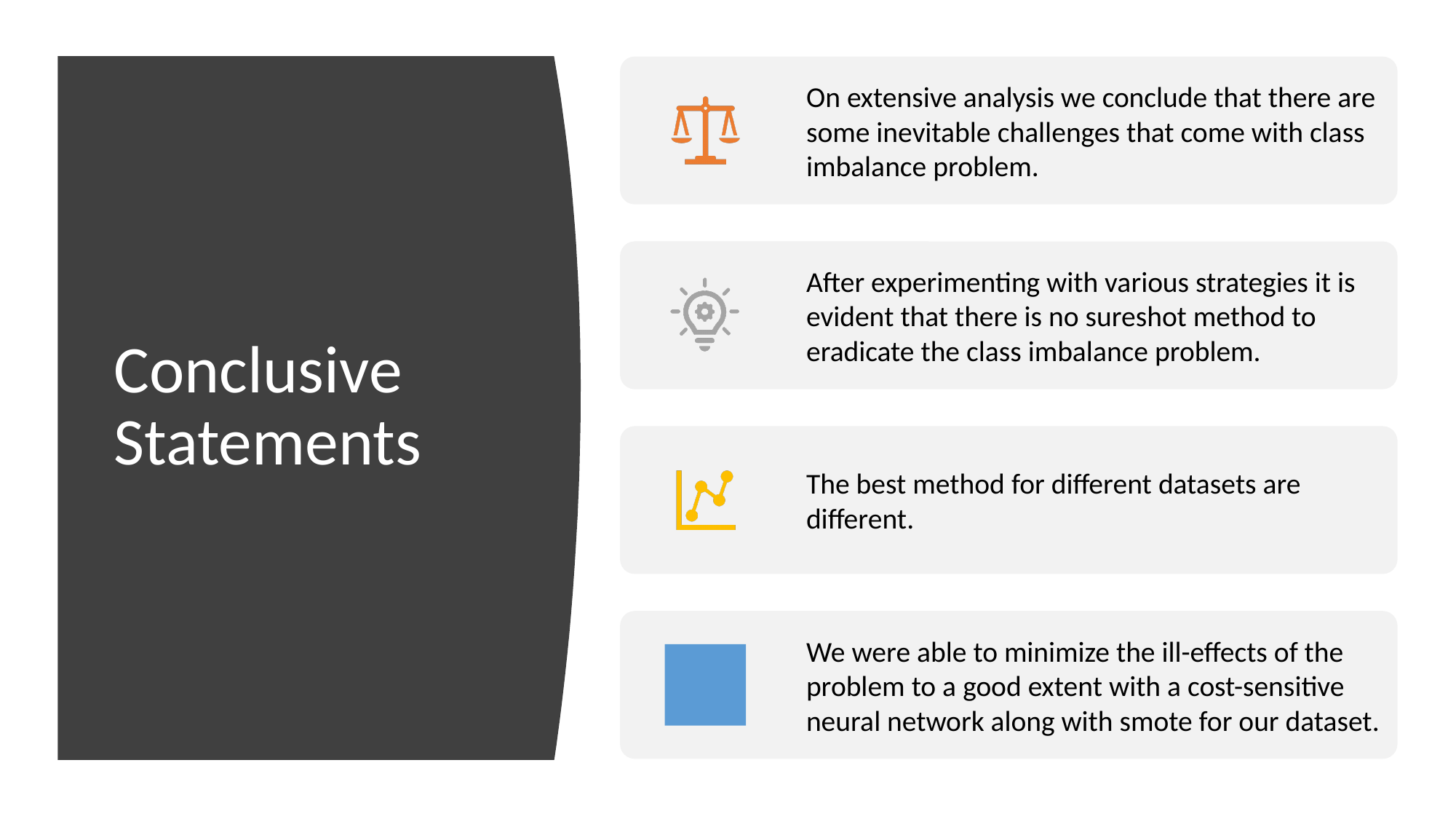

On extensive analysis we conclude that there are some inevitable challenges that come with class imbalance problem.
After experimenting with various strategies it is evident that there is no sureshot method to eradicate the class imbalance problem.
The best method for different datasets are different.
We were able to minimize the ill-effects of the problem to a good extent with a cost-sensitive neural network along with smote for our dataset.

# Conclusive Statements